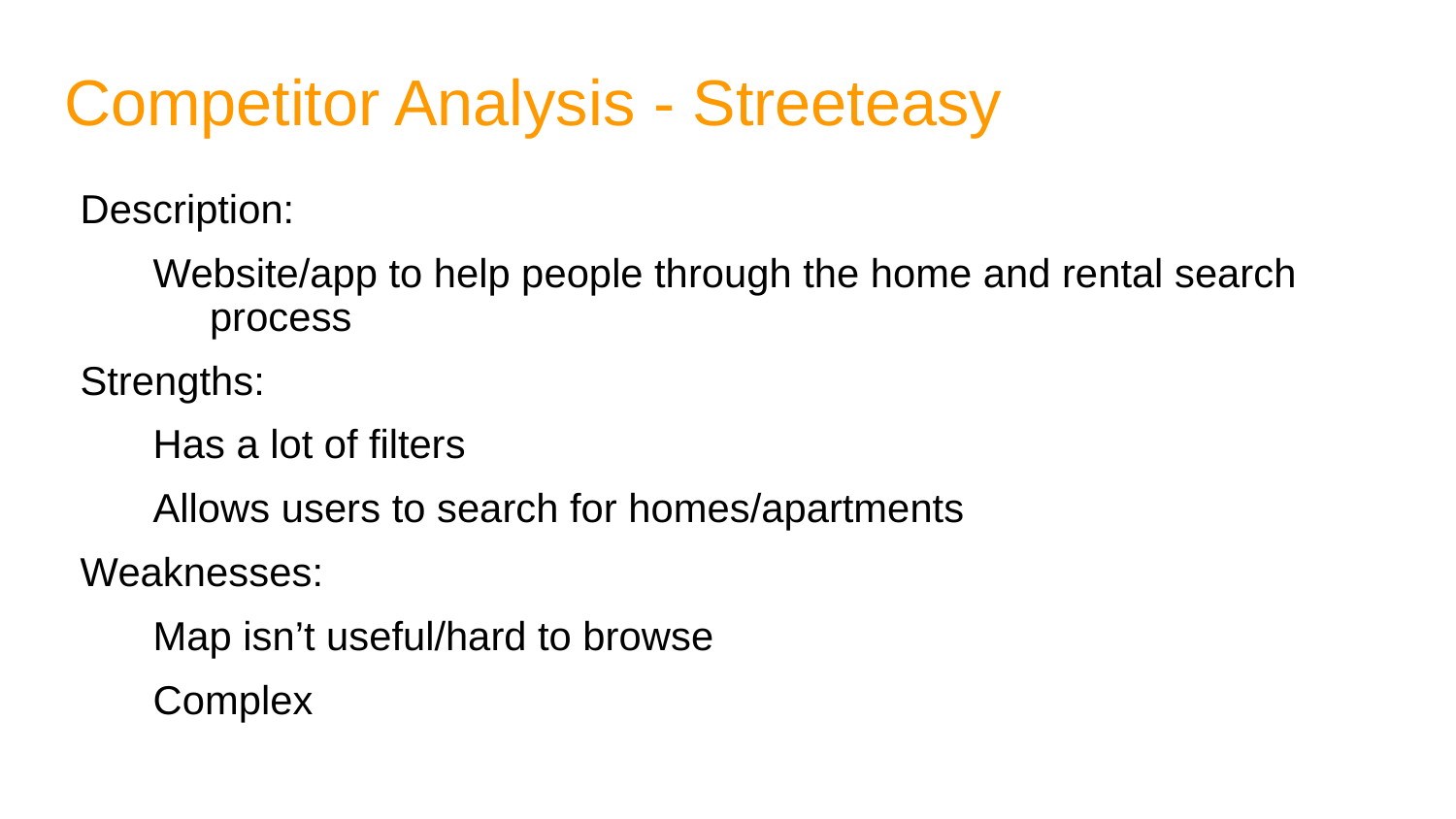

# Competitor Analysis - Streeteasy
Description:
Website/app to help people through the home and rental search process
Strengths:
Has a lot of filters
Allows users to search for homes/apartments
Weaknesses:
Map isn’t useful/hard to browse
Complex